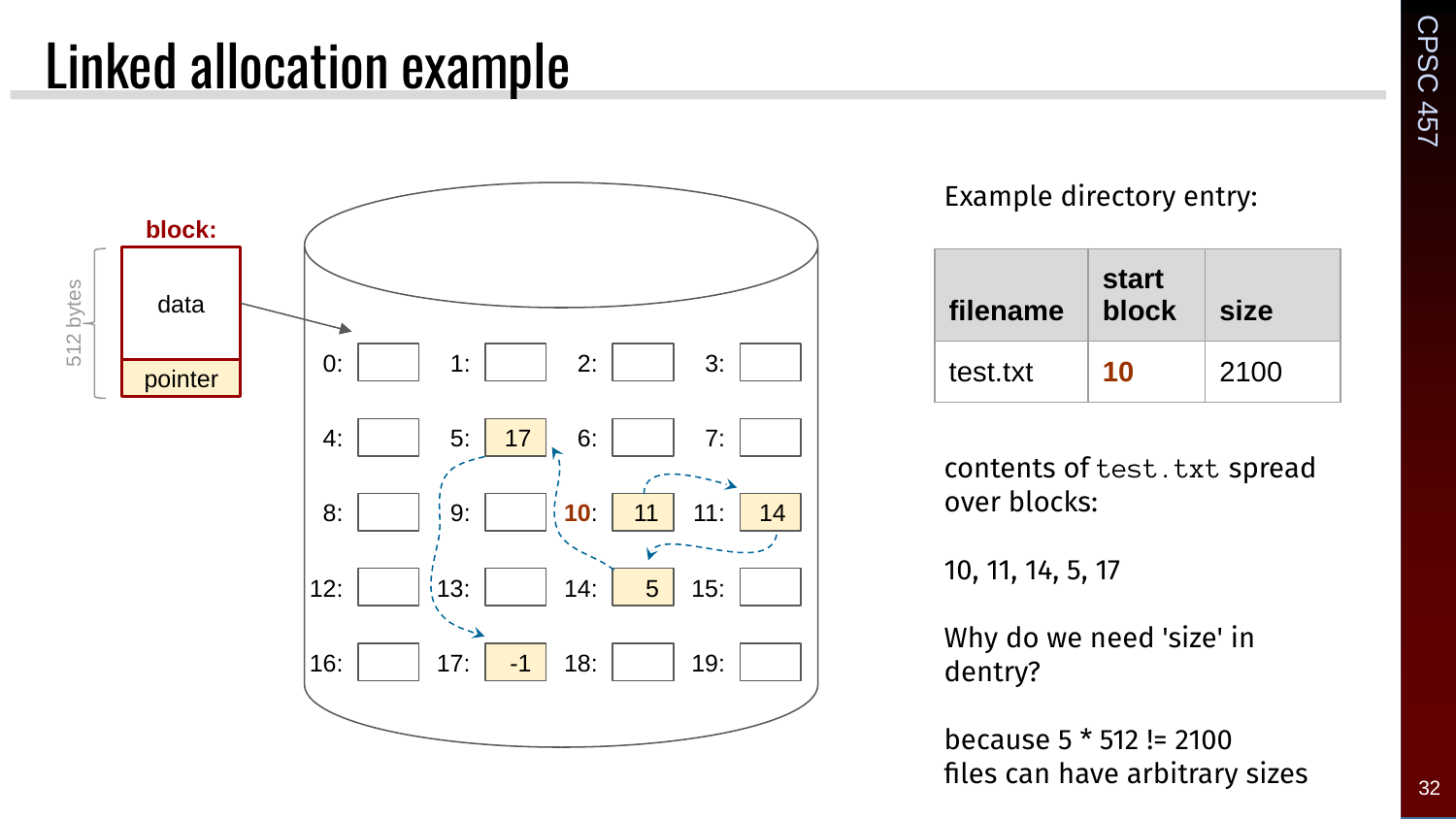

# Linked allocation example
Example directory entry:

contents of test.txt spread over blocks:

10, 11, 14, 5, 17

Why do we need 'size' in dentry?

because 5 * 512 != 2100
files can have arbitrary sizes

block:
data
pointer

| filename | start block | size |
| --- | --- | --- |
| test.txt | 10 | 2100 |
512 bytes
0:

1:

2:

3:

4:

5:
17
6:

7:

8:

9:

10:
11
11:
14

12:

13:

14:
5
15:

16:

17:
-1
18:

19: